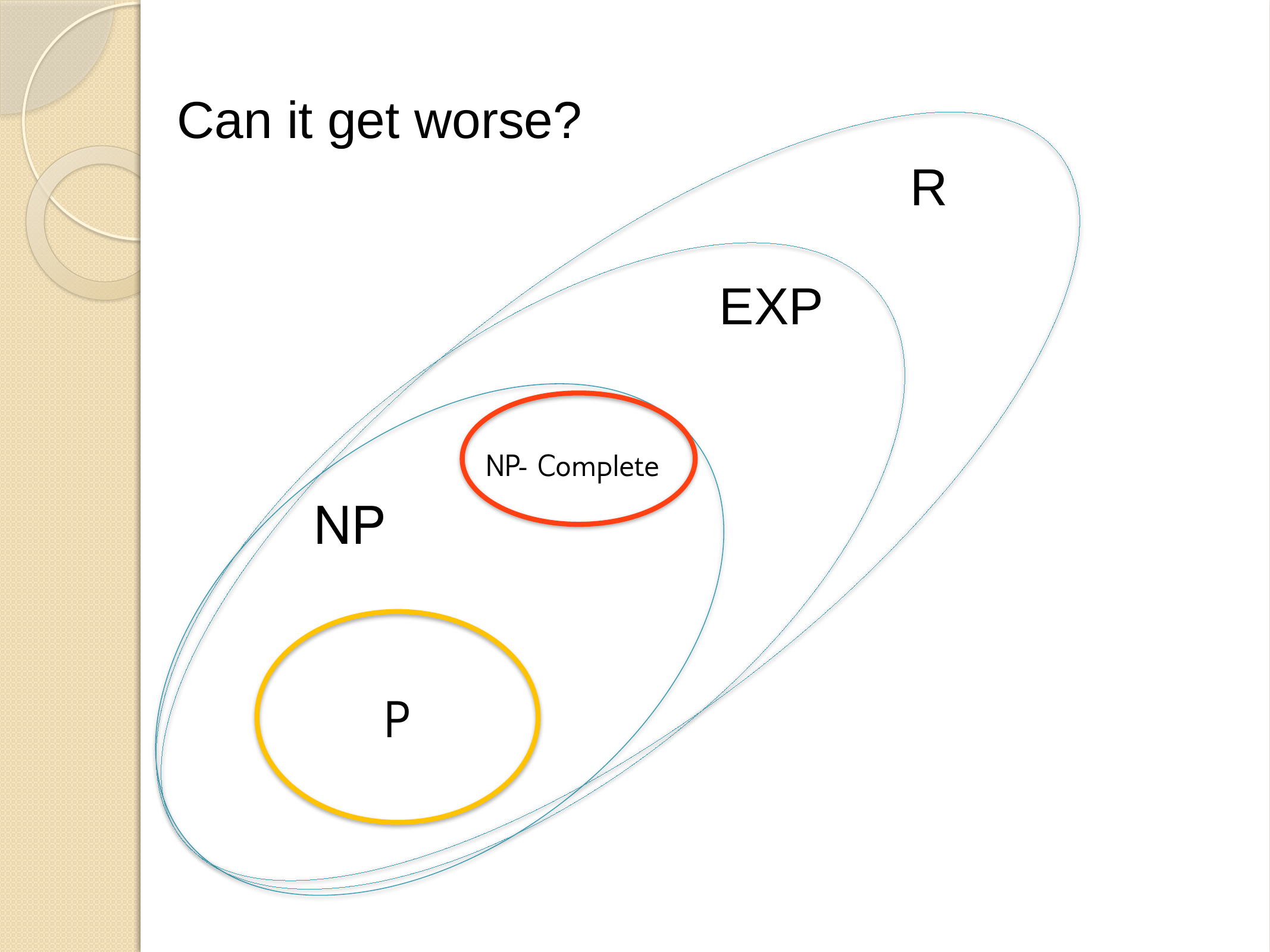

Can it get worse?
R
EXP

NP

P

NP- Complete